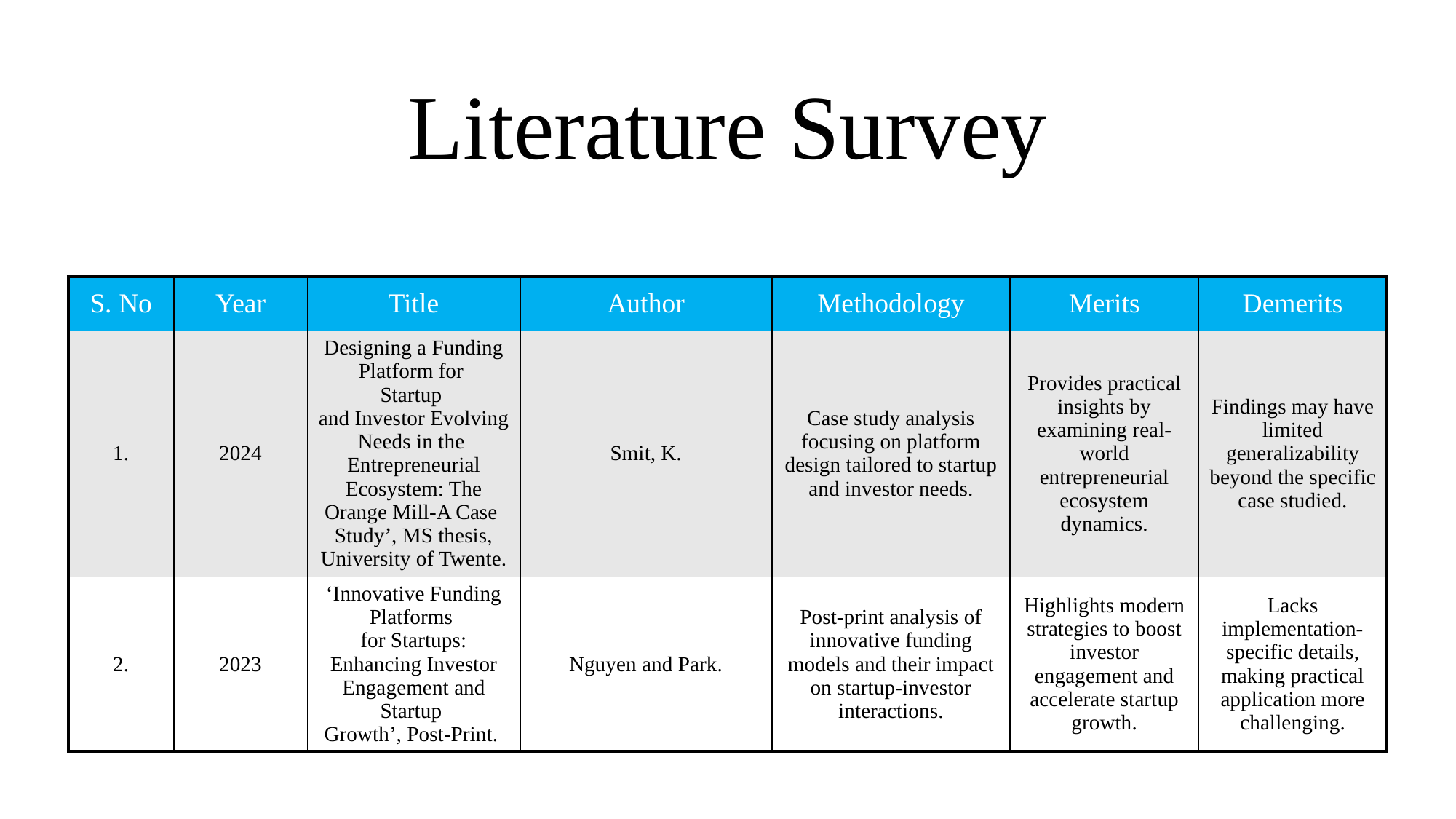

# Literature Survey
| S. No | Year | Title | Author | Methodology | Merits | Demerits |
| --- | --- | --- | --- | --- | --- | --- |
| 1. | 2024 | Designing a Funding Platform for Startup and Investor Evolving Needs in the Entrepreneurial Ecosystem: The Orange Mill-A Case Study’, MS thesis, University of Twente. | Smit, K. | Case study analysis focusing on platform design tailored to startup and investor needs. | Provides practical insights by examining real-world entrepreneurial ecosystem dynamics. | Findings may have limited generalizability beyond the specific case studied. |
| 2. | 2023 | ‘Innovative Funding Platforms for Startups: Enhancing Investor Engagement and Startup Growth’, Post-Print. | Nguyen and Park. | Post-print analysis of innovative funding models and their impact on startup-investor interactions. | Highlights modern strategies to boost investor engagement and accelerate startup growth. | Lacks implementation-specific details, making practical application more challenging. |